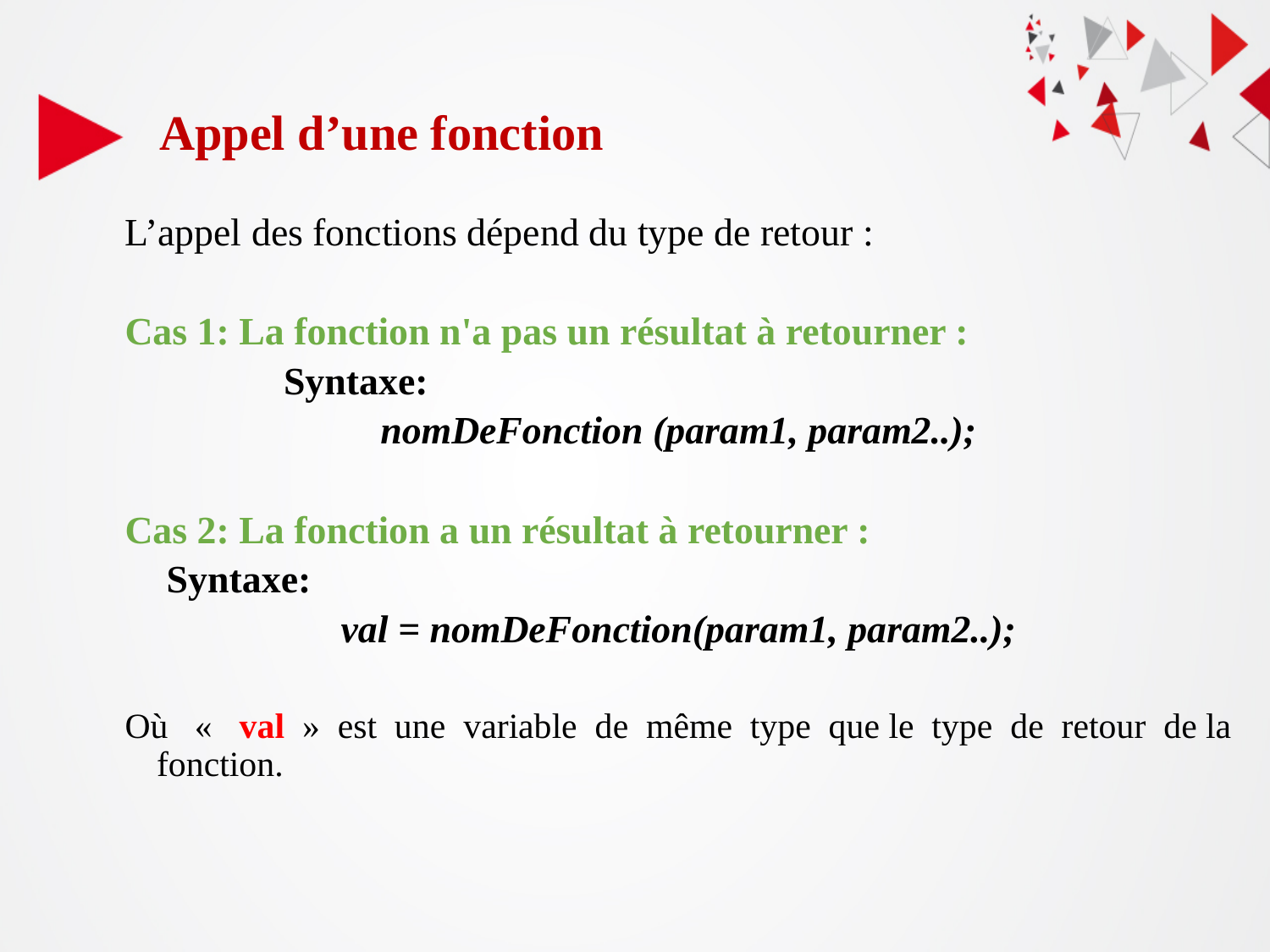

Appel d’une fonction
L’appel des fonctions dépend du type de retour :

Cas 1: La fonction n'a pas un résultat à retourner :
		Syntaxe:
nomDeFonction (param1, param2..);

Cas 2: La fonction a un résultat à retourner :
	 Syntaxe:
val = nomDeFonction(param1, param2..);

Où  «  val » est une variable de même type que le type de retour de la fonction.

23